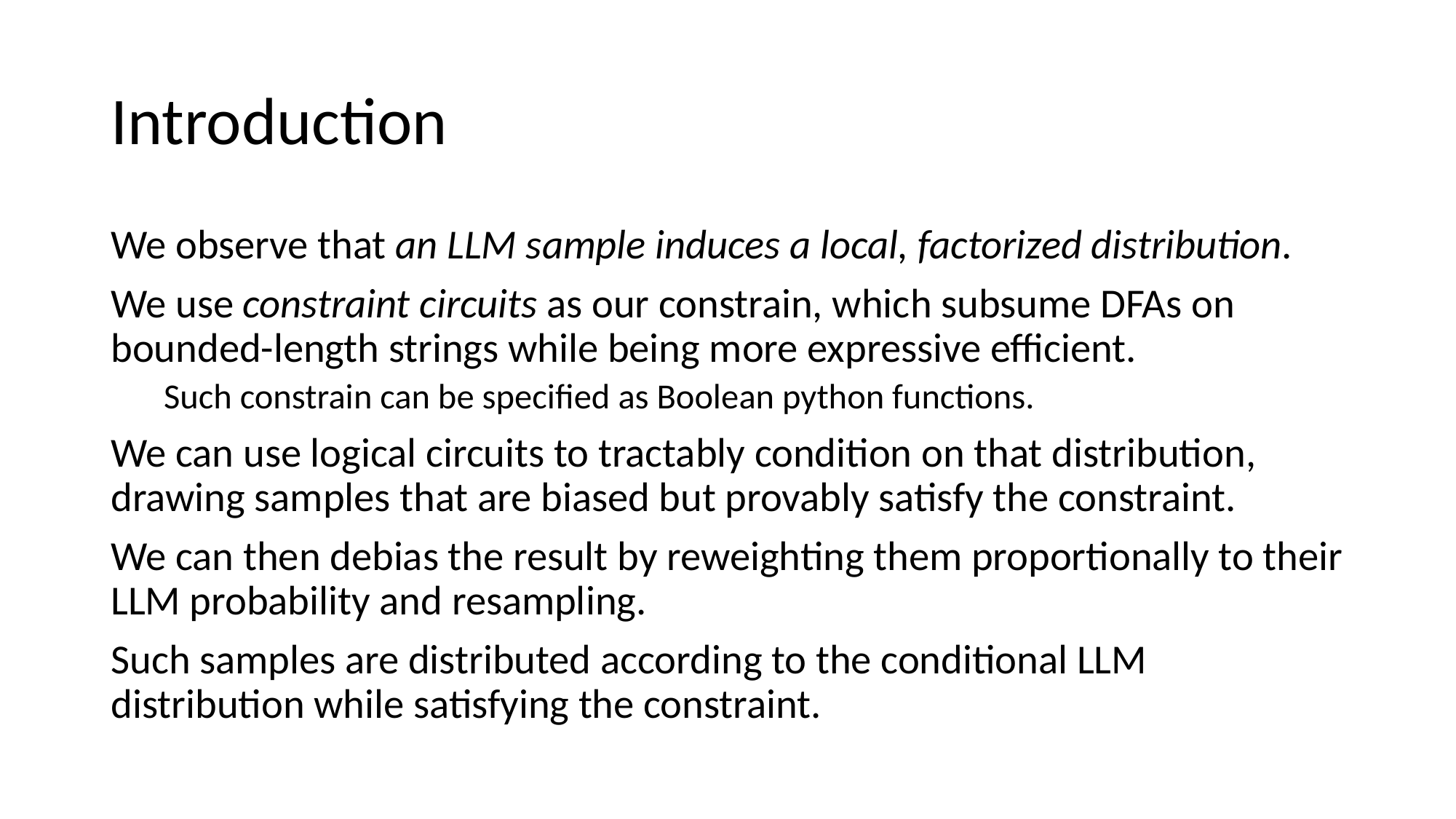

# Introduction
We observe that an LLM sample induces a local, factorized distribution.
We use constraint circuits as our constrain, which subsume DFAs on bounded-length strings while being more expressive efficient.
Such constrain can be specified as Boolean python functions.
We can use logical circuits to tractably condition on that distribution, drawing samples that are biased but provably satisfy the constraint.
We can then debias the result by reweighting them proportionally to their LLM probability and resampling.
Such samples are distributed according to the conditional LLM distribution while satisfying the constraint.